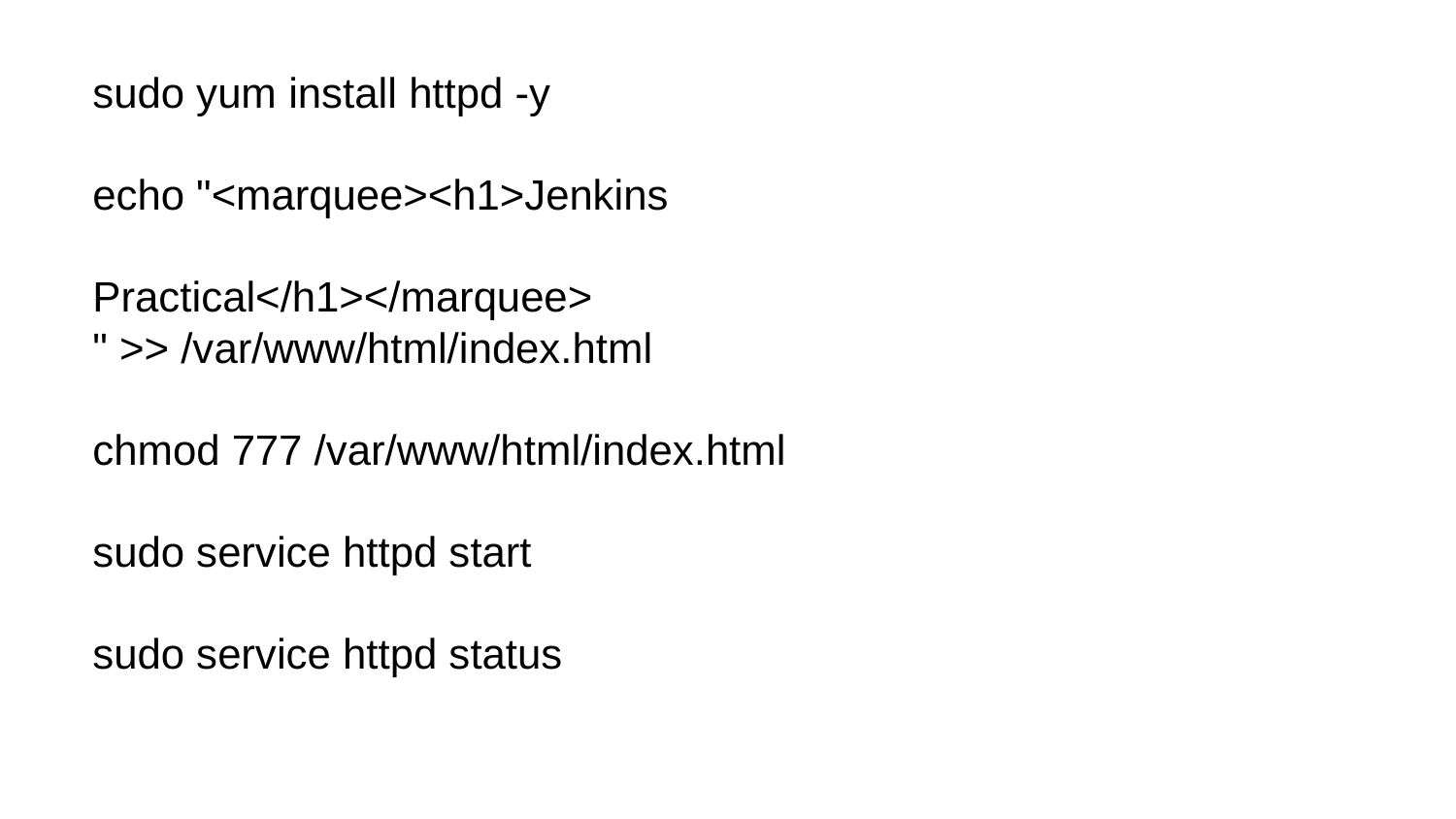

# sudo yum install httpd -y

echo "<marquee><h1>Jenkins

Practical</h1></marquee>
" >> /var/www/html/index.html

chmod 777 /var/www/html/index.html

sudo service httpd start

sudo service httpd status